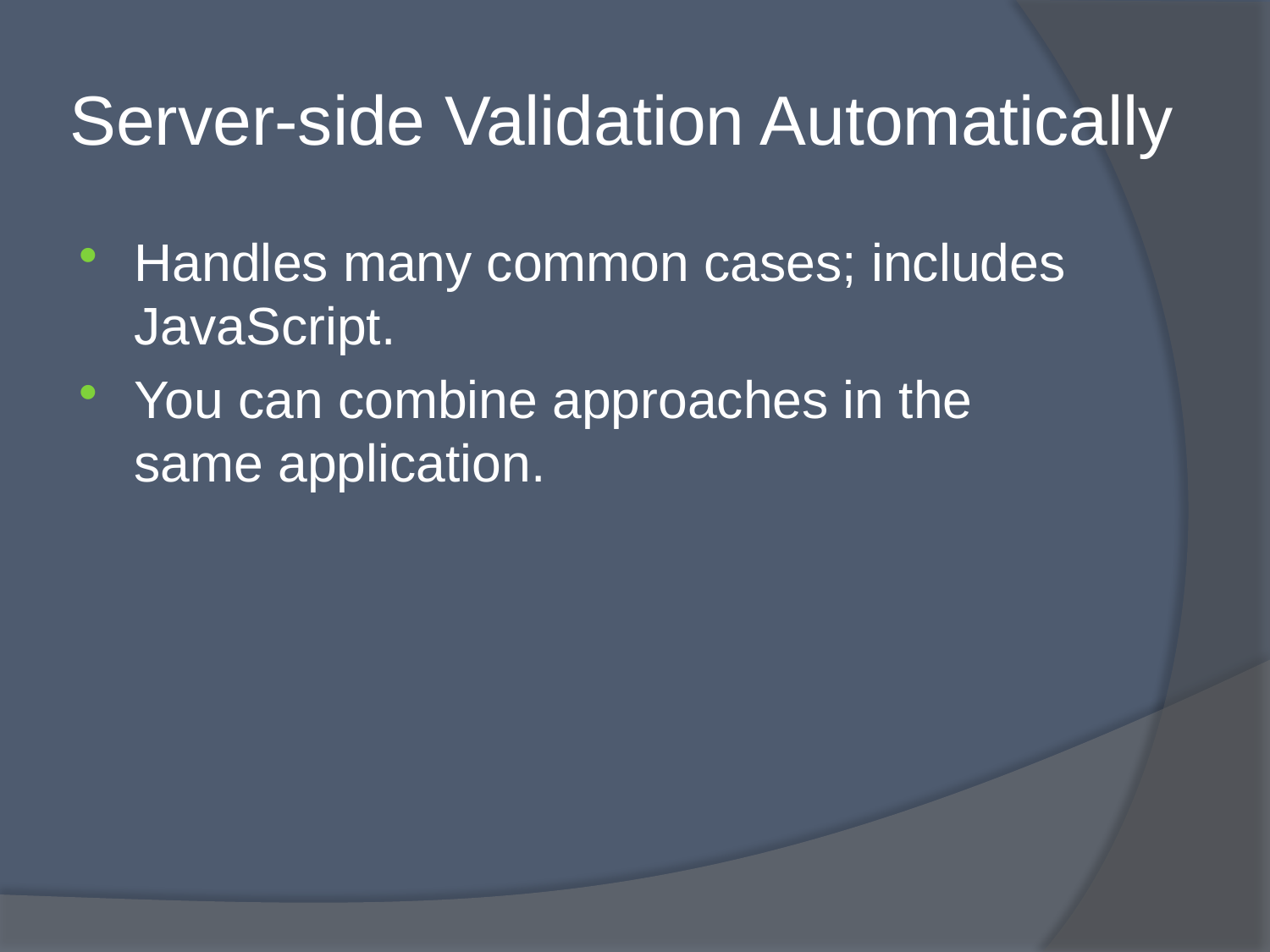

# Server-side Validation Automatically
Handles many common cases; includes JavaScript.
You can combine approaches in the same application.